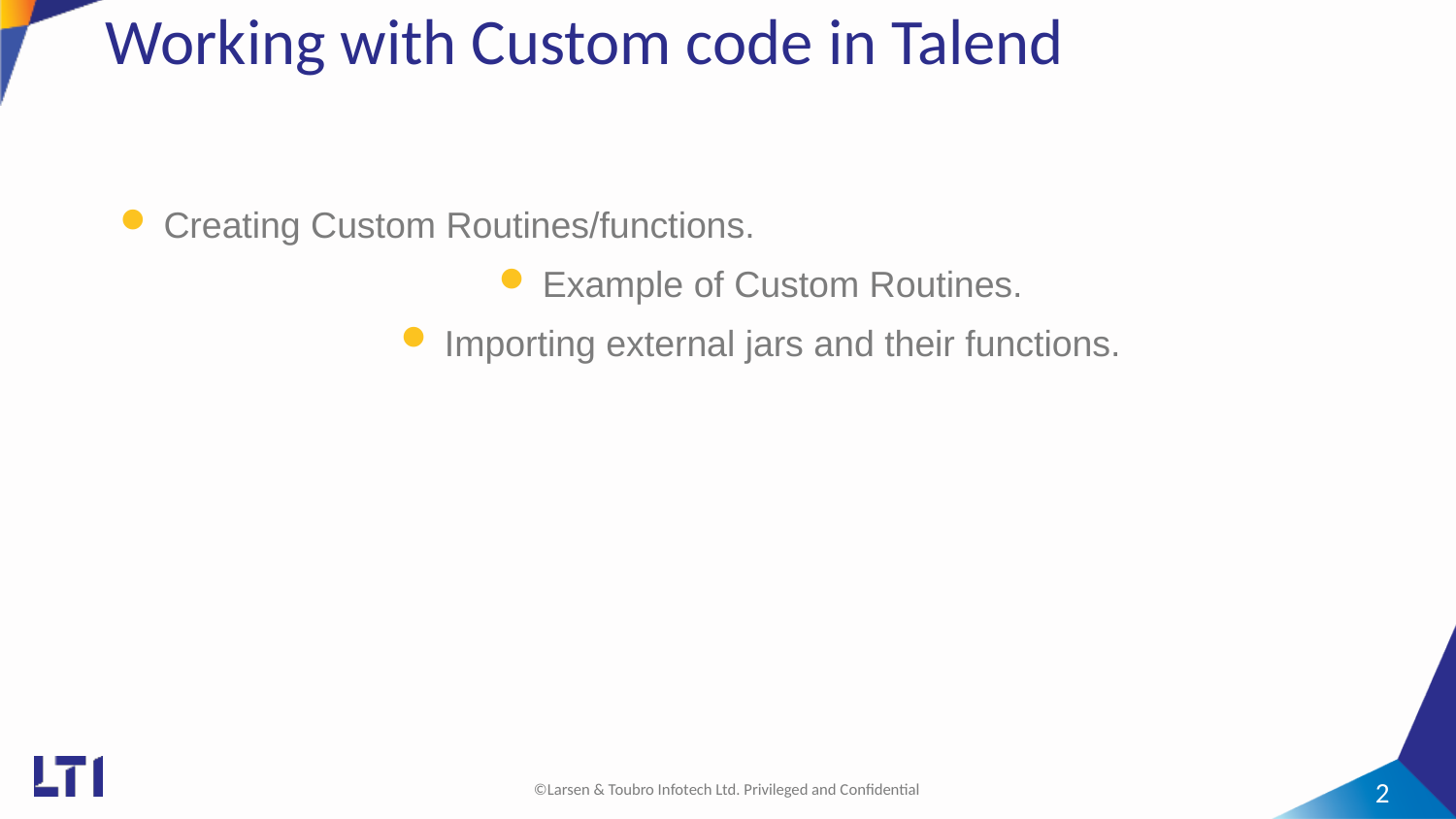

# Working with Custom code in Talend

Creating Custom Routines/functions.
Example of Custom Routines.
Importing external jars and their functions.